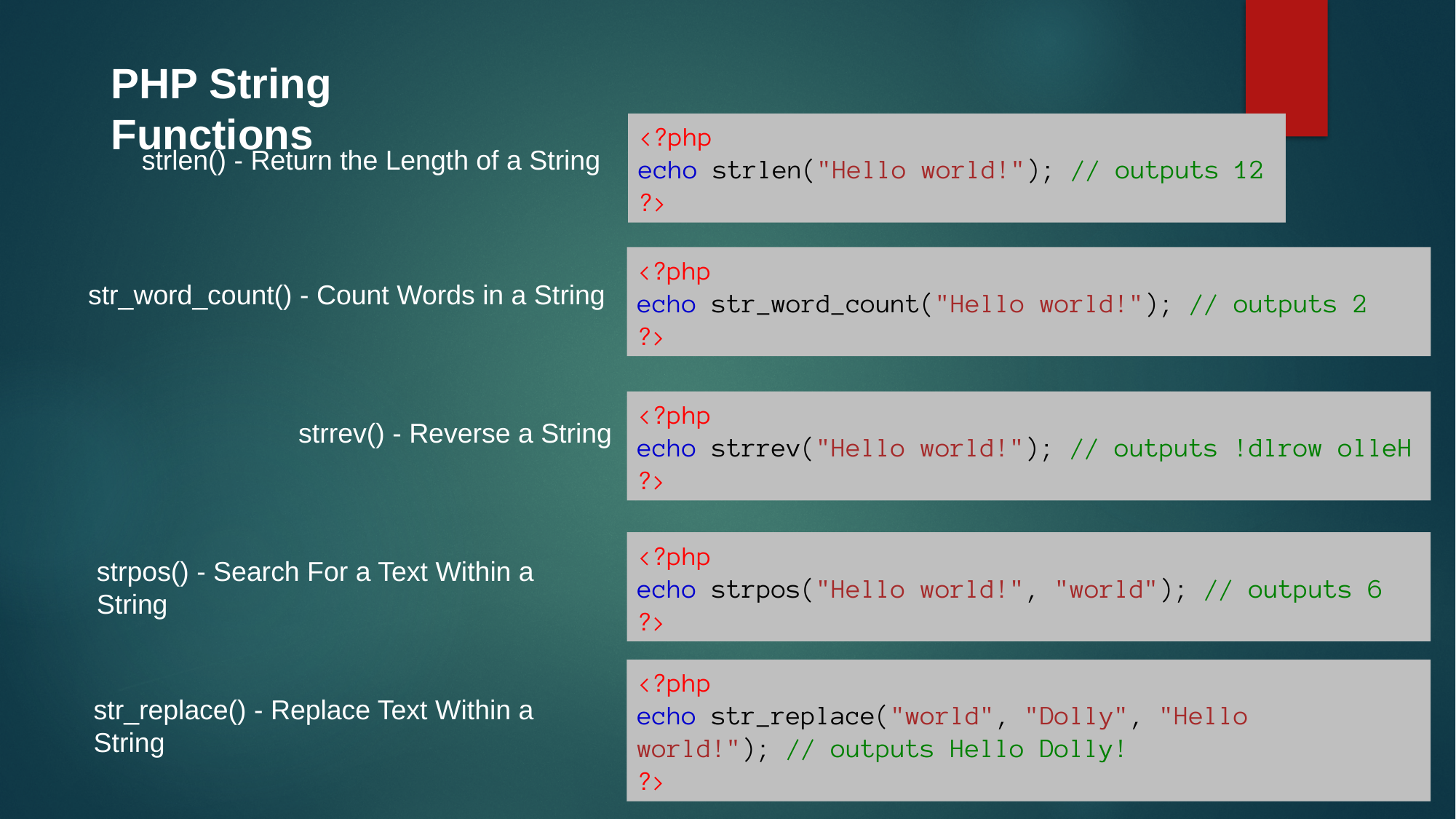

PHP String Functions
<?php
echo strlen("Hello world!"); // outputs 12
?>
strlen() - Return the Length of a String
<?php
echo str_word_count("Hello world!"); // outputs 2
?>
str_word_count() - Count Words in a String
<?php
echo strrev("Hello world!"); // outputs !dlrow olleH
?>
strrev() - Reverse a String
<?php
echo strpos("Hello world!", "world"); // outputs 6
?>
strpos() - Search For a Text Within a String
<?php
echo str_replace("world", "Dolly", "Hello world!"); // outputs Hello Dolly!
?>
str_replace() - Replace Text Within a String